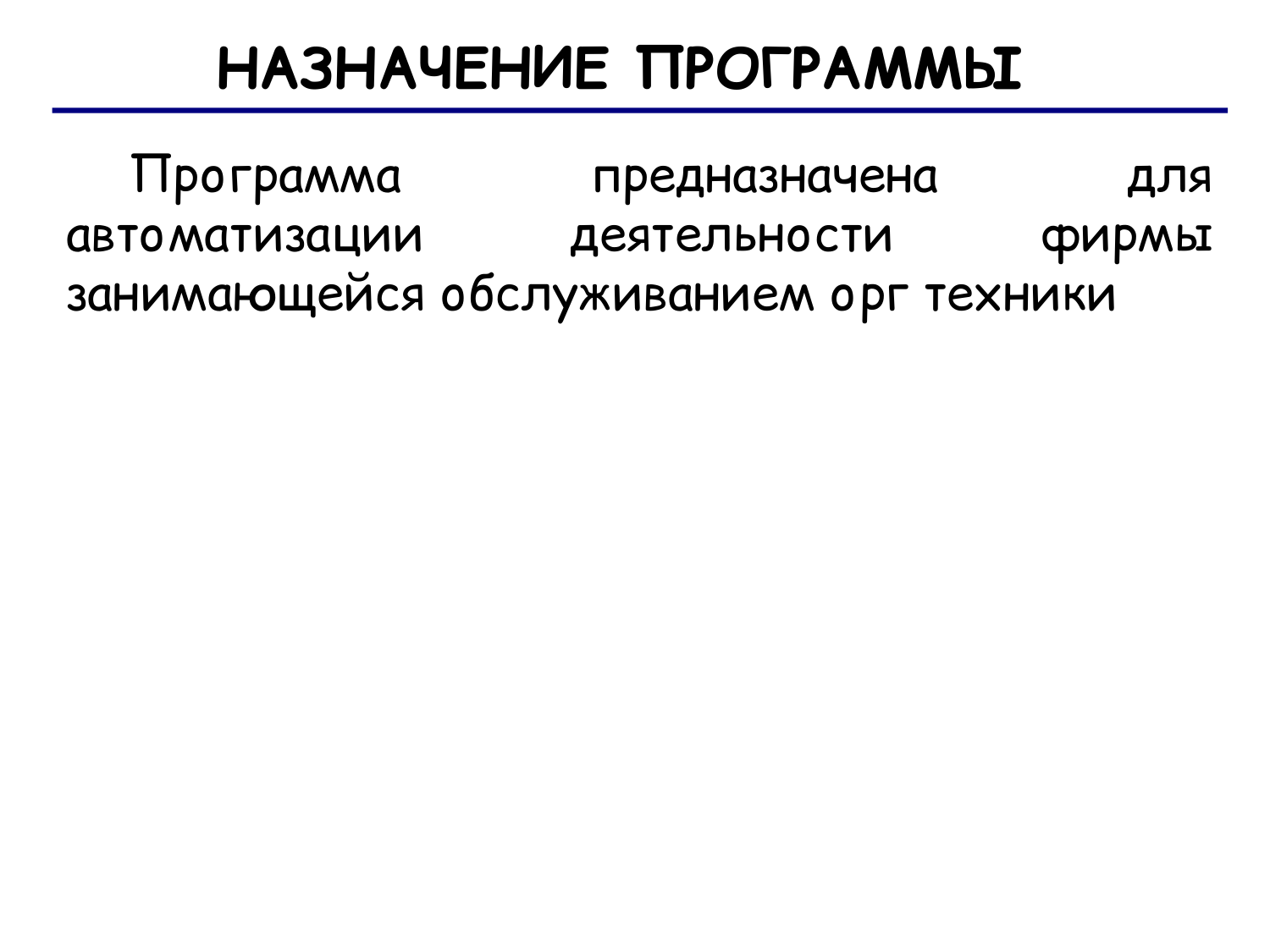

НАЗНАЧЕНИЕ ПРОГРАММЫ

Программа предназначена для автоматизации деятельности фирмы занимающейся обслуживанием орг техники